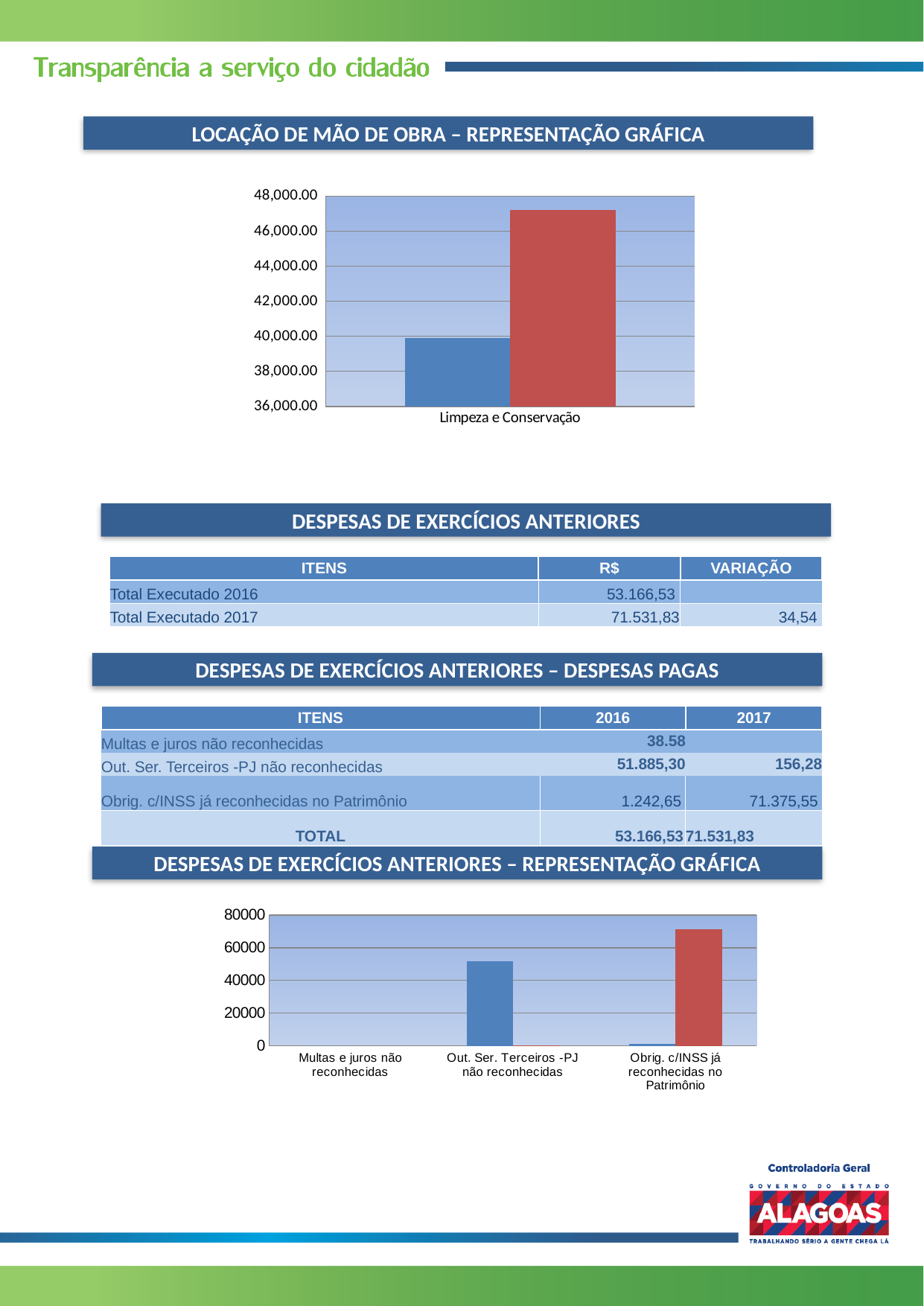

LOCAÇÃO DE MÃO DE OBRA – REPRESENTAÇÃO GRÁFICA

### Chart

| Category |  |  |
|---|---|---|
| Limpeza e Conservação | 39886.5 | 47224.92 |
DESPESAS DE EXERCÍCIOS ANTERIORES
| ITENS | R$ | VARIAÇÃO |
| --- | --- | --- |
| Total Executado 2016 | 53.166,53 |  |
| Total Executado 2017 | 71.531,83 | 34,54 |
DESPESAS DE EXERCÍCIOS ANTERIORES – DESPESAS PAGAS
| ITENS | 2016 | 2017 |
| --- | --- | --- |
| Multas e juros não reconhecidas | 38.58 |  |
| Out. Ser. Terceiros -PJ não reconhecidas | 51.885,30 | 156,28 |
| Obrig. c/INSS já reconhecidas no Patrimônio | 1.242,65 | 71.375,55 |
| TOTAL | 53.166,53 | 71.531,83 |
DESPESAS DE EXERCÍCIOS ANTERIORES – REPRESENTAÇÃO GRÁFICA

### Chart

| Category |  |  |
|---|---|---|
| Multas e juros não reconhecidas | 0.0 | None |
| Out. Ser. Terceiros -PJ não reconhecidas | 51885.3 | 156.28 |
| Obrig. c/INSS já reconhecidas no Patrimônio | 1242.65 | 71375.55 |